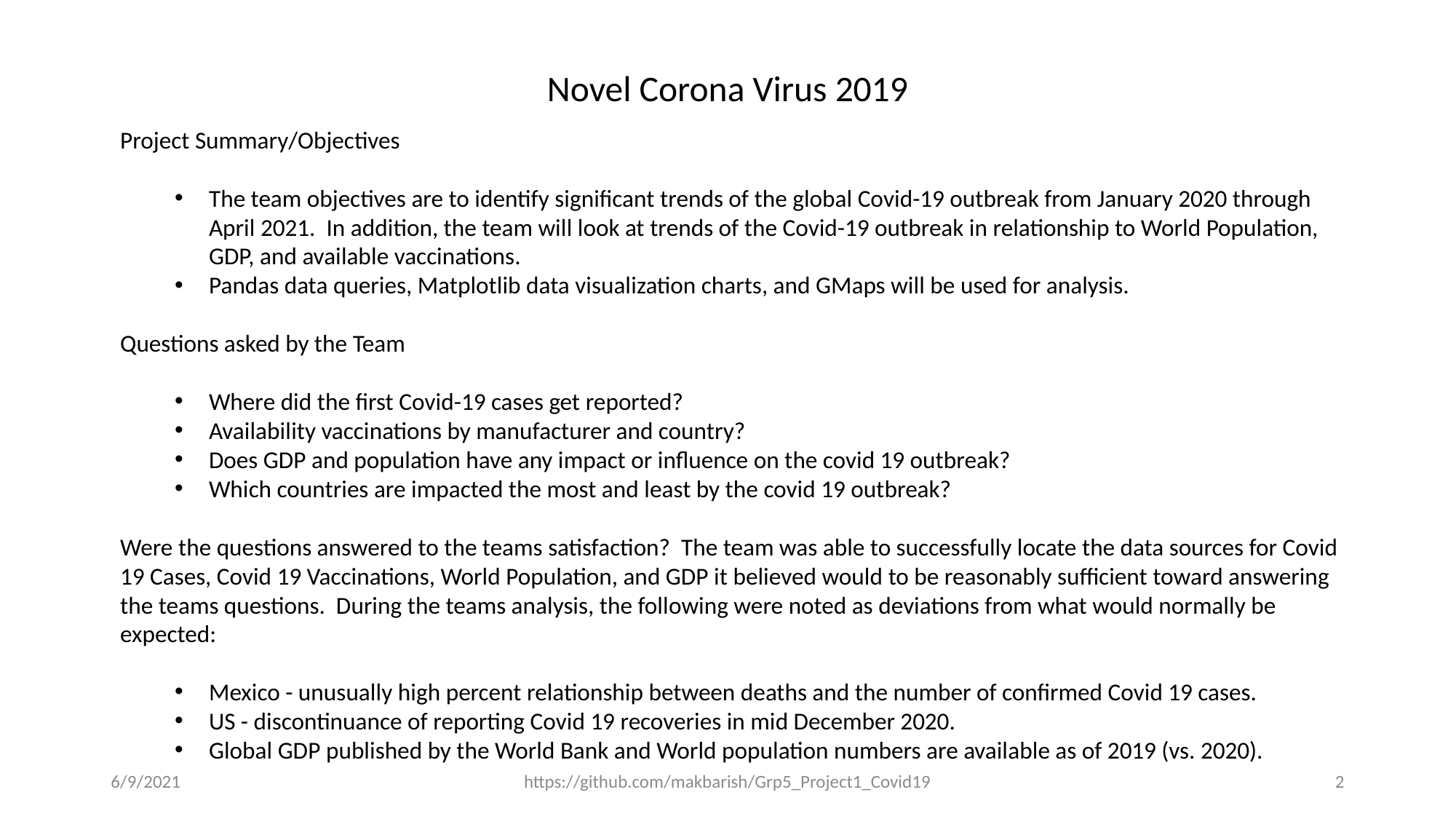

# Novel Corona Virus 2019
Project Summary/Objectives

The team objectives are to identify significant trends of the global Covid-19 outbreak from January 2020 through April 2021.  In addition, the team will look at trends of the Covid-19 outbreak in relationship to World Population, GDP, and available vaccinations.
Pandas data queries, Matplotlib data visualization charts, and GMaps will be used for analysis.

Questions asked by the Team

Where did the first Covid-19 cases get reported?
Availability vaccinations by manufacturer and country?
Does GDP and population have any impact or influence on the covid 19 outbreak?
Which countries are impacted the most and least by the covid 19 outbreak?

Were the questions answered to the teams satisfaction?  The team was able to successfully locate the data sources for Covid 19 Cases, Covid 19 Vaccinations, World Population, and GDP it believed would to be reasonably sufficient toward answering the teams questions.  During the teams analysis, the following were noted as deviations from what would normally be expected:

Mexico - unusually high percent relationship between deaths and the number of confirmed Covid 19 cases.
US - discontinuance of reporting Covid 19 recoveries in mid December 2020.
Global GDP published by the World Bank and World population numbers are available as of 2019 (vs. 2020).
6/9/2021
https://github.com/makbarish/Grp5_Project1_Covid19
2